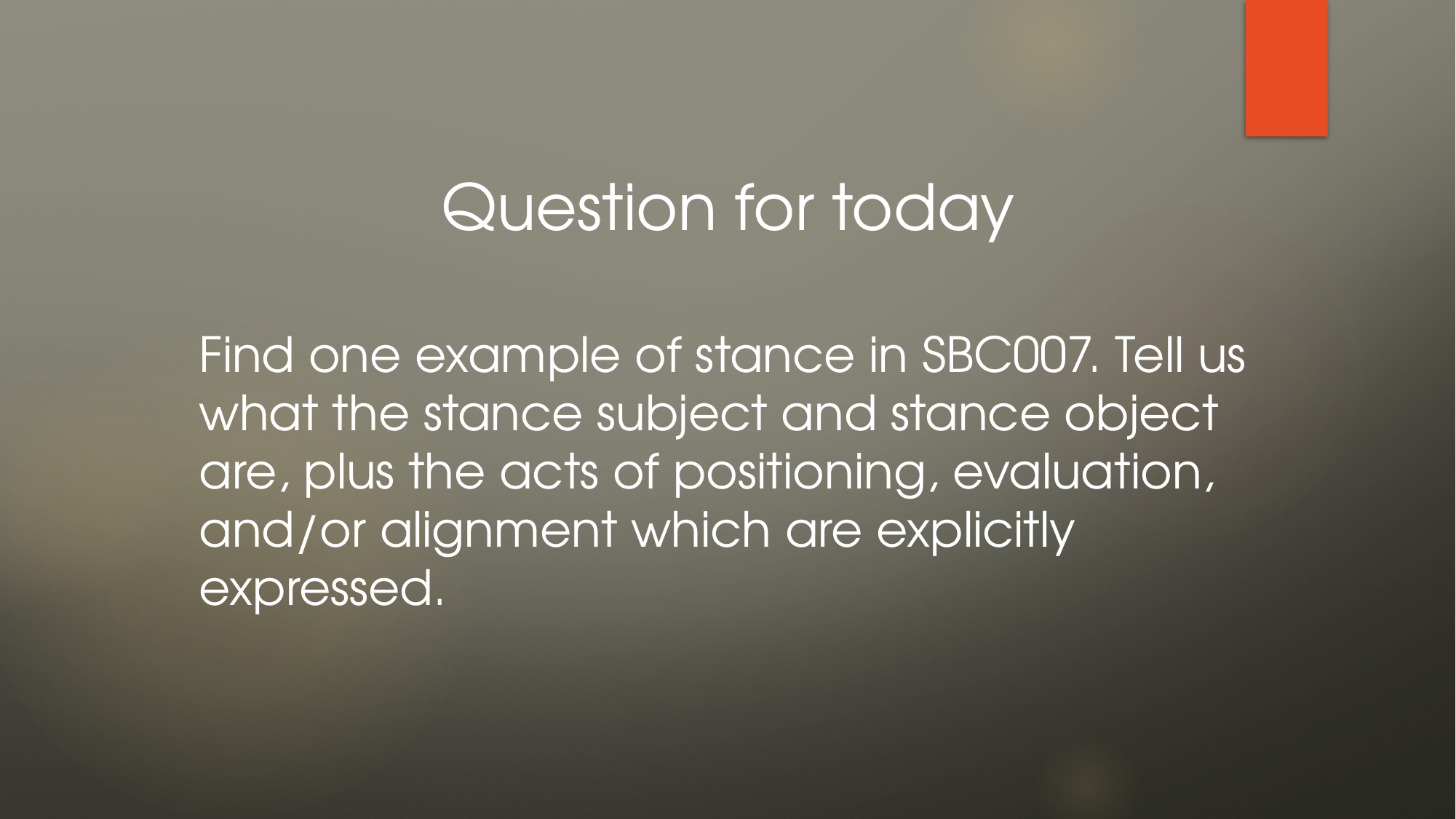

# Question for today
Find one example of stance in SBC007. Tell us what the stance subject and stance object are, plus the acts of positioning, evaluation, and/or alignment which are explicitly expressed.